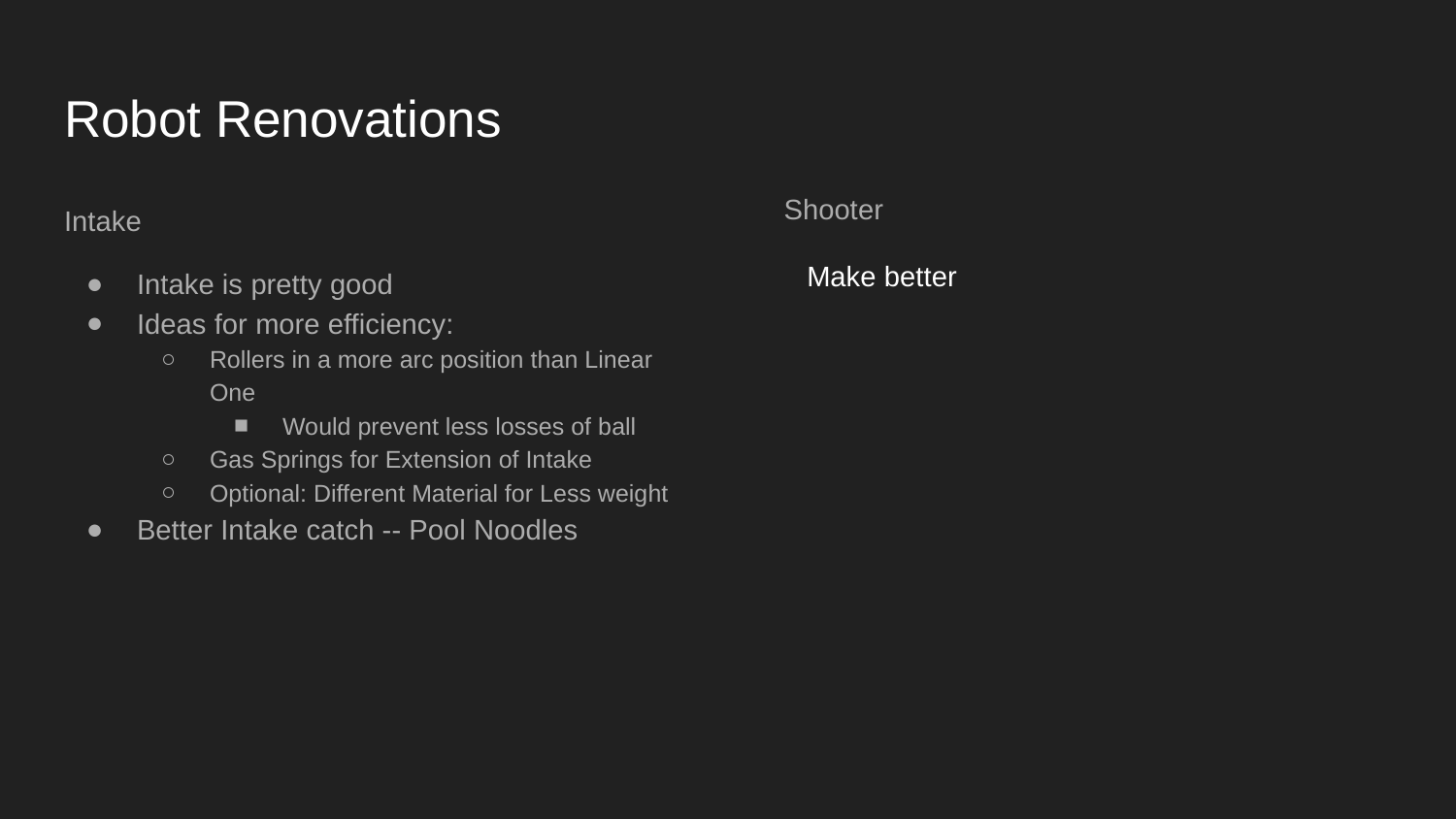

# Robot Renovations
Shooter
Intake
Intake is pretty good
Ideas for more efficiency:
Rollers in a more arc position than Linear One
Would prevent less losses of ball
Gas Springs for Extension of Intake
Optional: Different Material for Less weight
Better Intake catch -- Pool Noodles
Make better